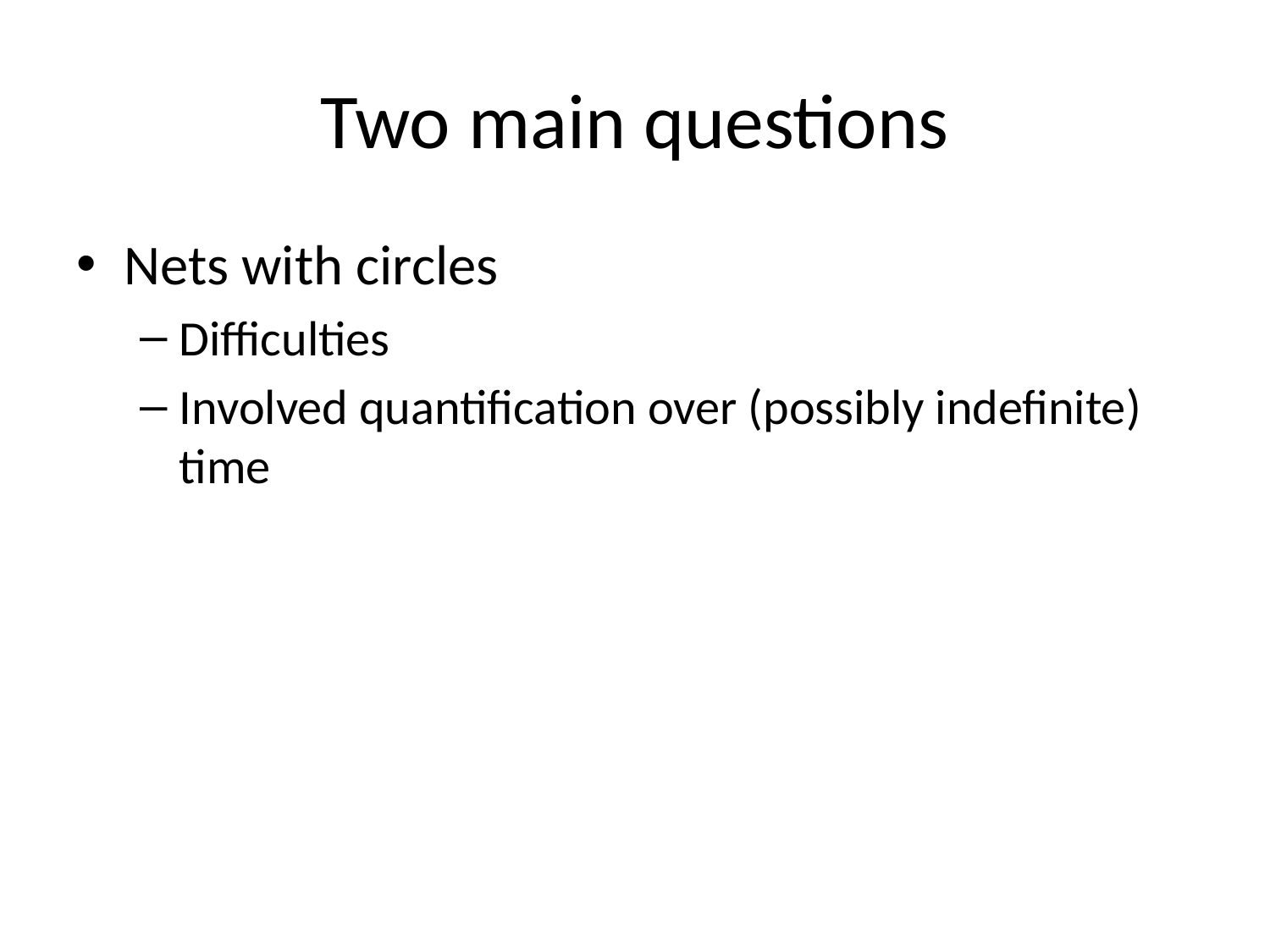

# Two main questions
Nets with circles
Difficulties
Involved quantification over (possibly indefinite) time